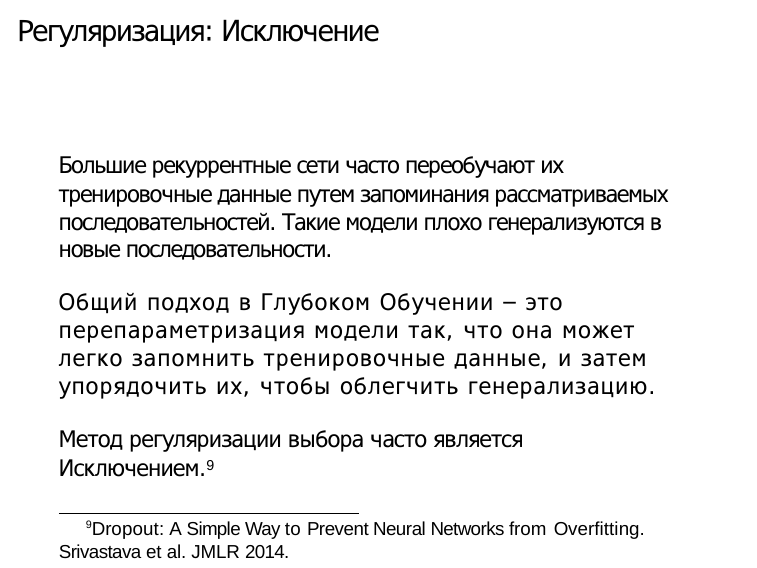

# Регуляризация: Исключение
Большие рекуррентные сети часто переобучают их тренировочные данные путем запоминания рассматриваемых последовательностей. Такие модели плохо генерализуются в новые последовательности.

Общий подход в Глубоком Обучении – это перепараметризация модели так, что она может легко запомнить тренировочные данные, и затем упорядочить их, чтобы облегчить генерализацию.

Метод регуляризации выбора часто является Исключением.9

9Dropout: A Simple Way to Prevent Neural Networks from Overfitting.
Srivastava et al. JMLR 2014.